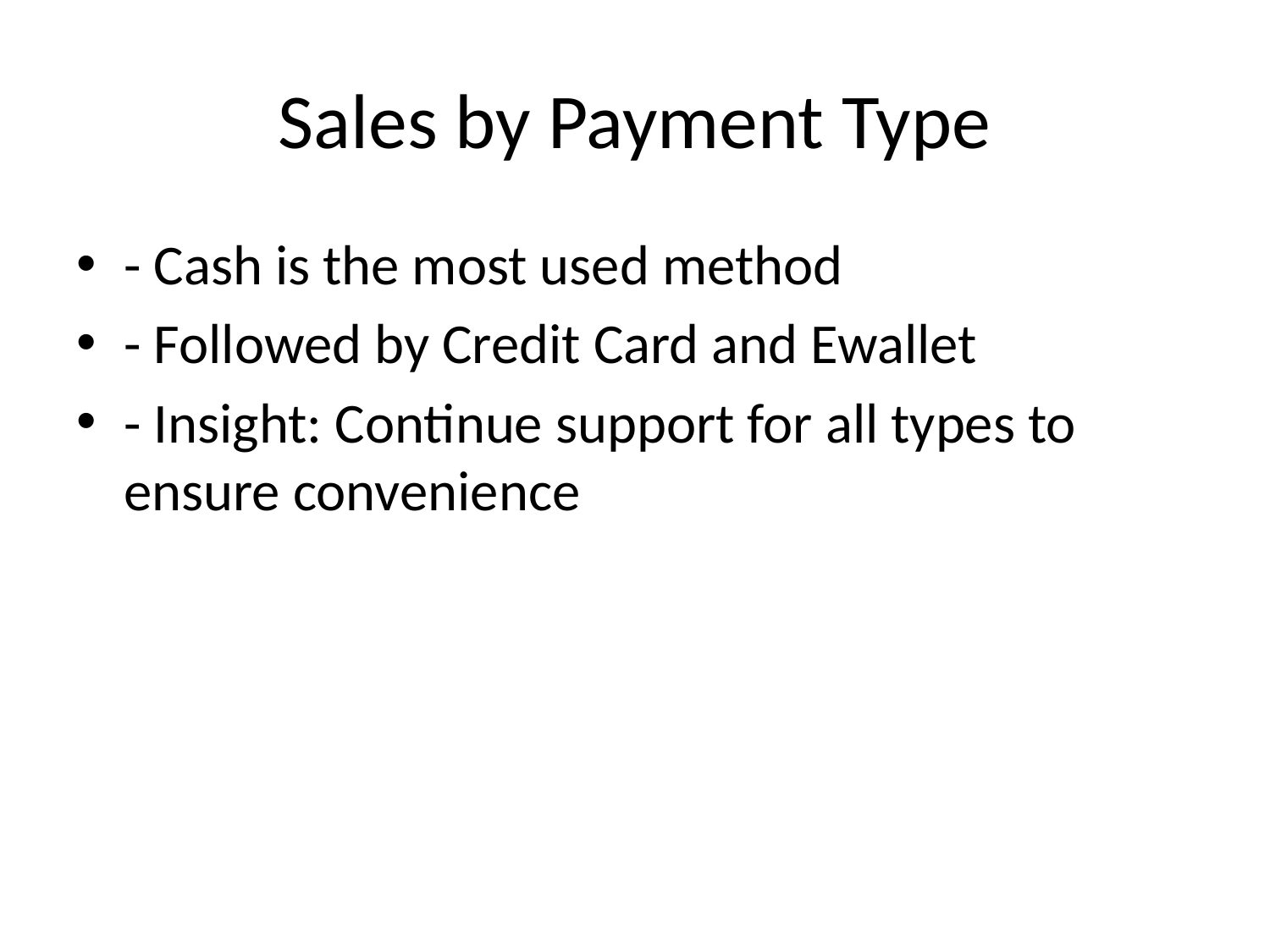

# Sales by Payment Type
- Cash is the most used method
- Followed by Credit Card and Ewallet
- Insight: Continue support for all types to ensure convenience